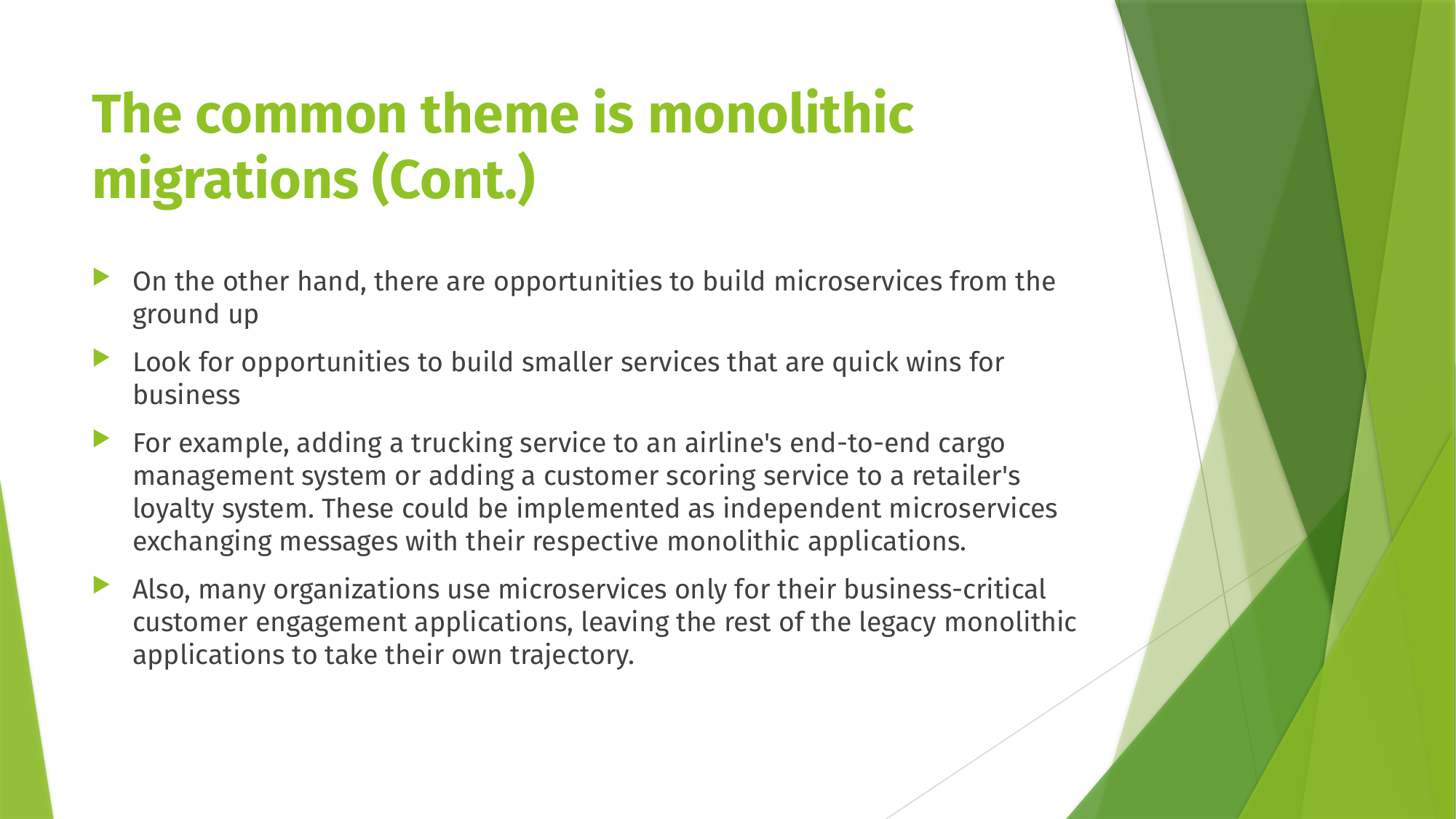

# The common theme is monolithic migrations (Cont.)
On the other hand, there are opportunities to build microservices from the ground up
Look for opportunities to build smaller services that are quick wins for business
For example, adding a trucking service to an airline's end-to-end cargo management system or adding a customer scoring service to a retailer's loyalty system. These could be implemented as independent microservices exchanging messages with their respective monolithic applications.
Also, many organizations use microservices only for their business-critical customer engagement applications, leaving the rest of the legacy monolithic applications to take their own trajectory.